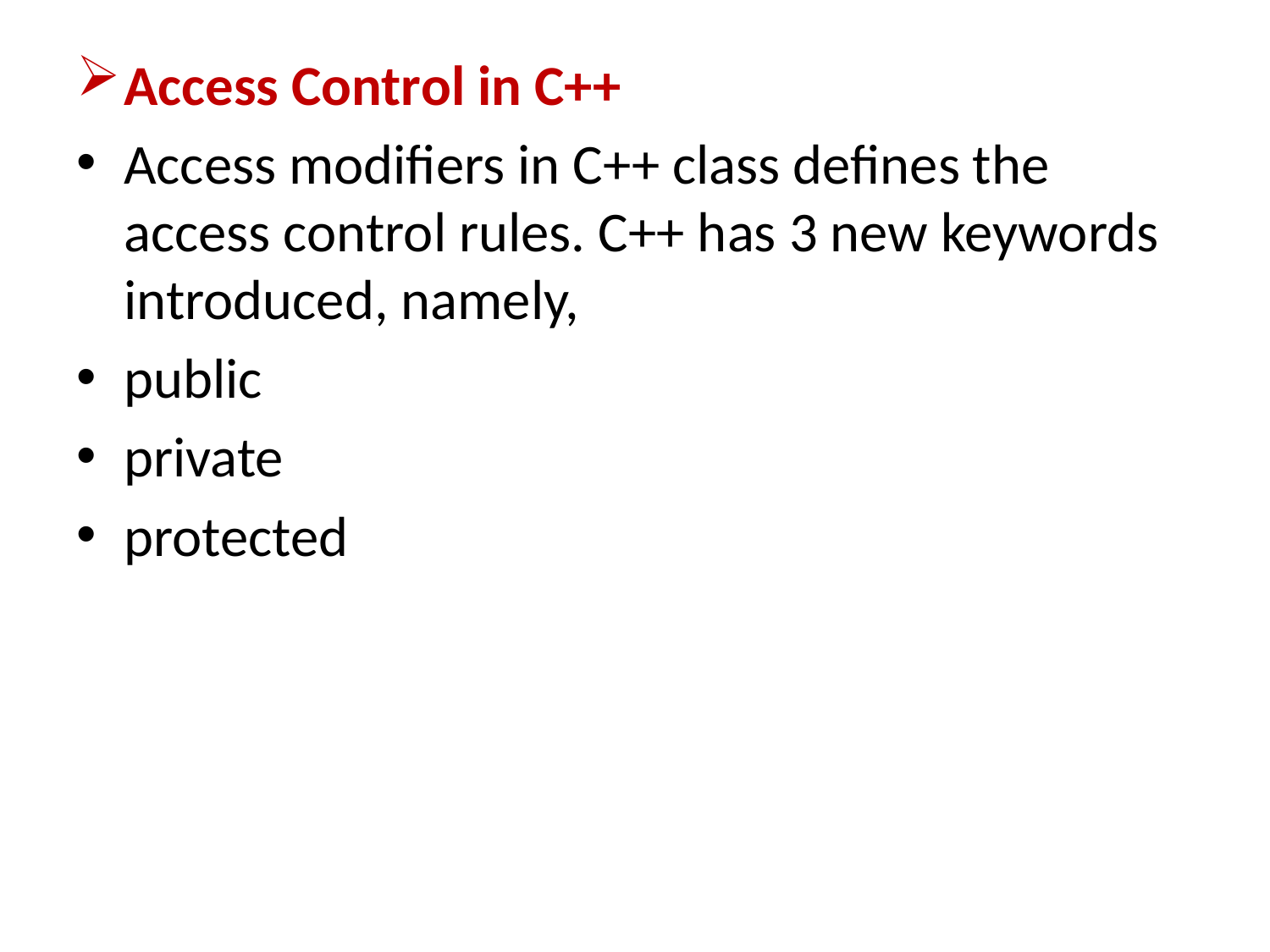

Access Control in C++
Access modifiers in C++ class defines the access control rules. C++ has 3 new keywords introduced, namely,
public
private
protected